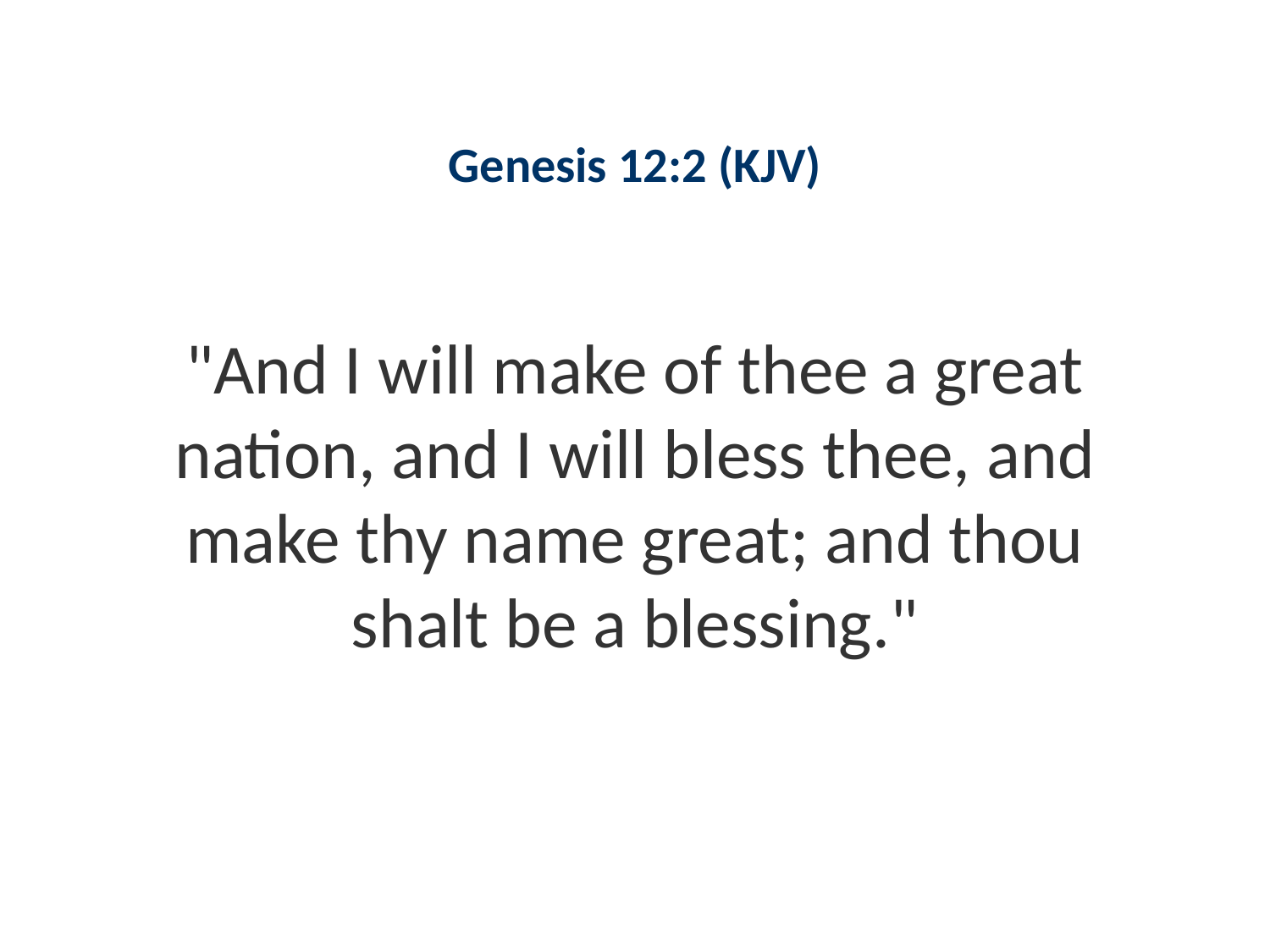

#
Genesis 12:2 (KJV)
"And I will make of thee a great nation, and I will bless thee, and make thy name great; and thou shalt be a blessing."